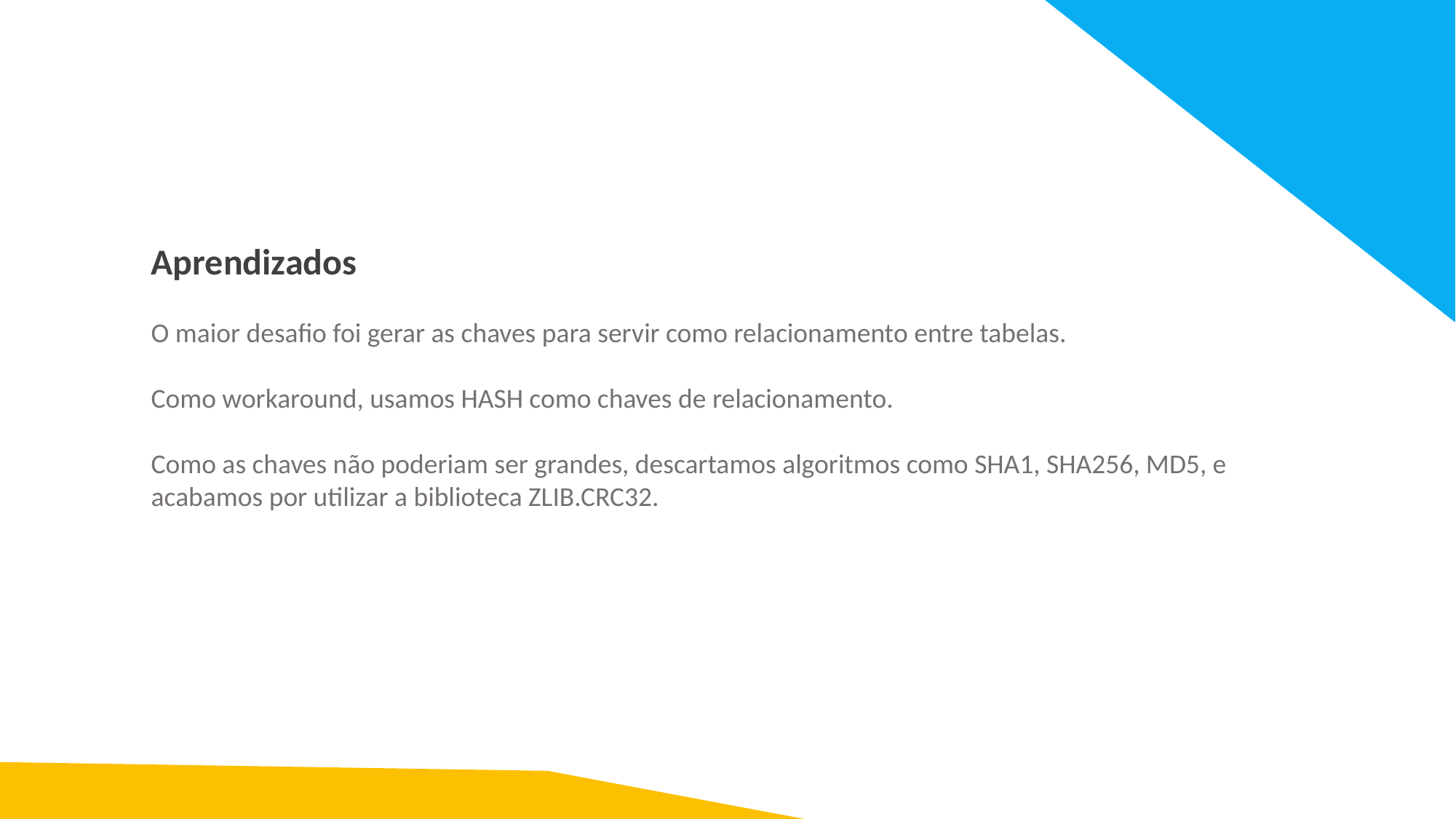

Aprendizados

O maior desafio foi gerar as chaves para servir como relacionamento entre tabelas.

Como workaround, usamos HASH como chaves de relacionamento.

Como as chaves não poderiam ser grandes, descartamos algoritmos como SHA1, SHA256, MD5, e acabamos por utilizar a biblioteca ZLIB.CRC32.